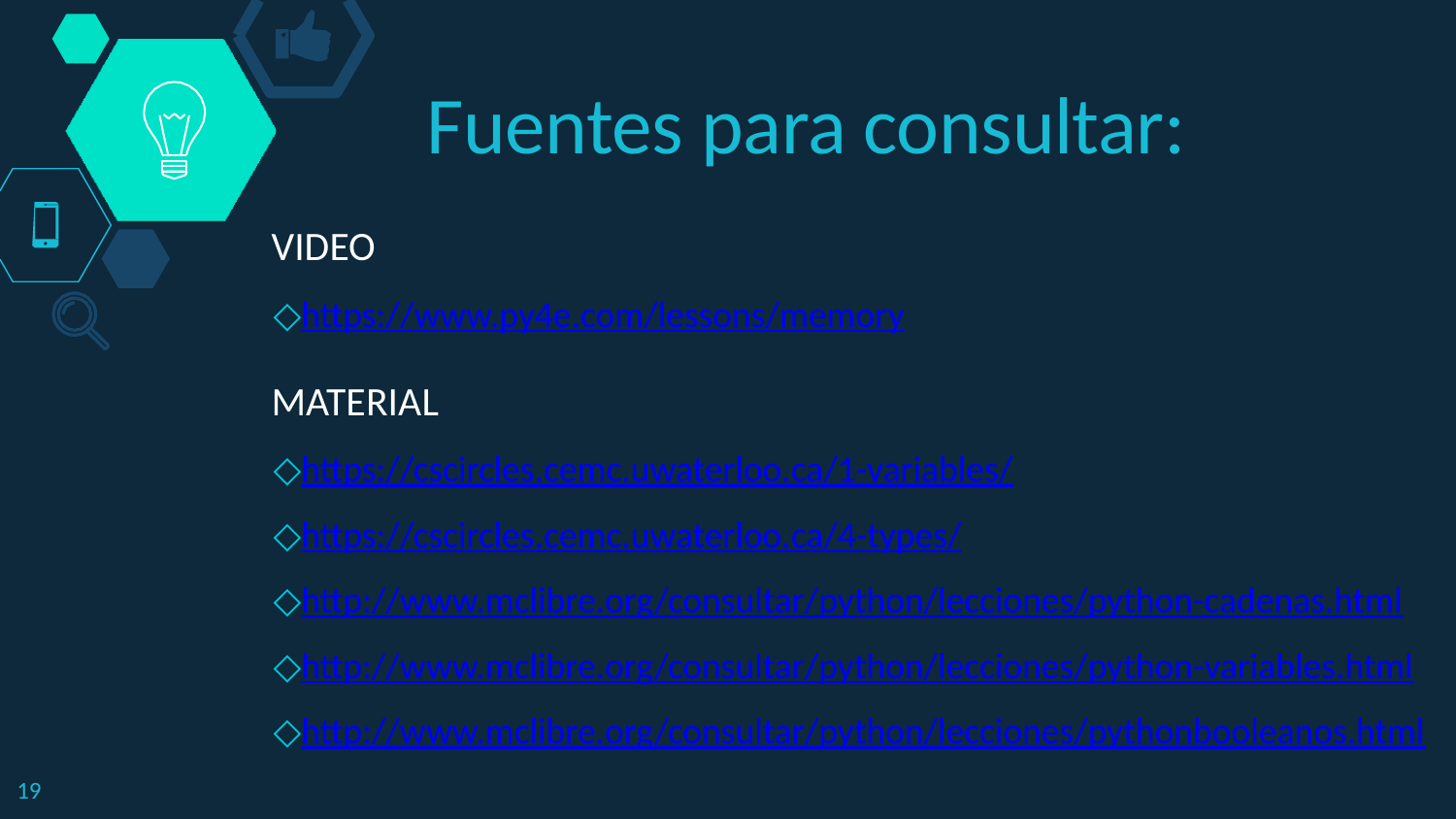

Fuentes para consultar:

VIDEO
◇https://www.py4e.com/lessons/memory

MATERIAL
◇https://cscircles.cemc.uwaterloo.ca/1-variables/
◇https://cscircles.cemc.uwaterloo.ca/4-types/
◇http://www.mclibre.org/consultar/python/lecciones/python-cadenas.html
◇http://www.mclibre.org/consultar/python/lecciones/python-variables.html
◇http://www.mclibre.org/consultar/python/lecciones/pythonbooleanos.html

19